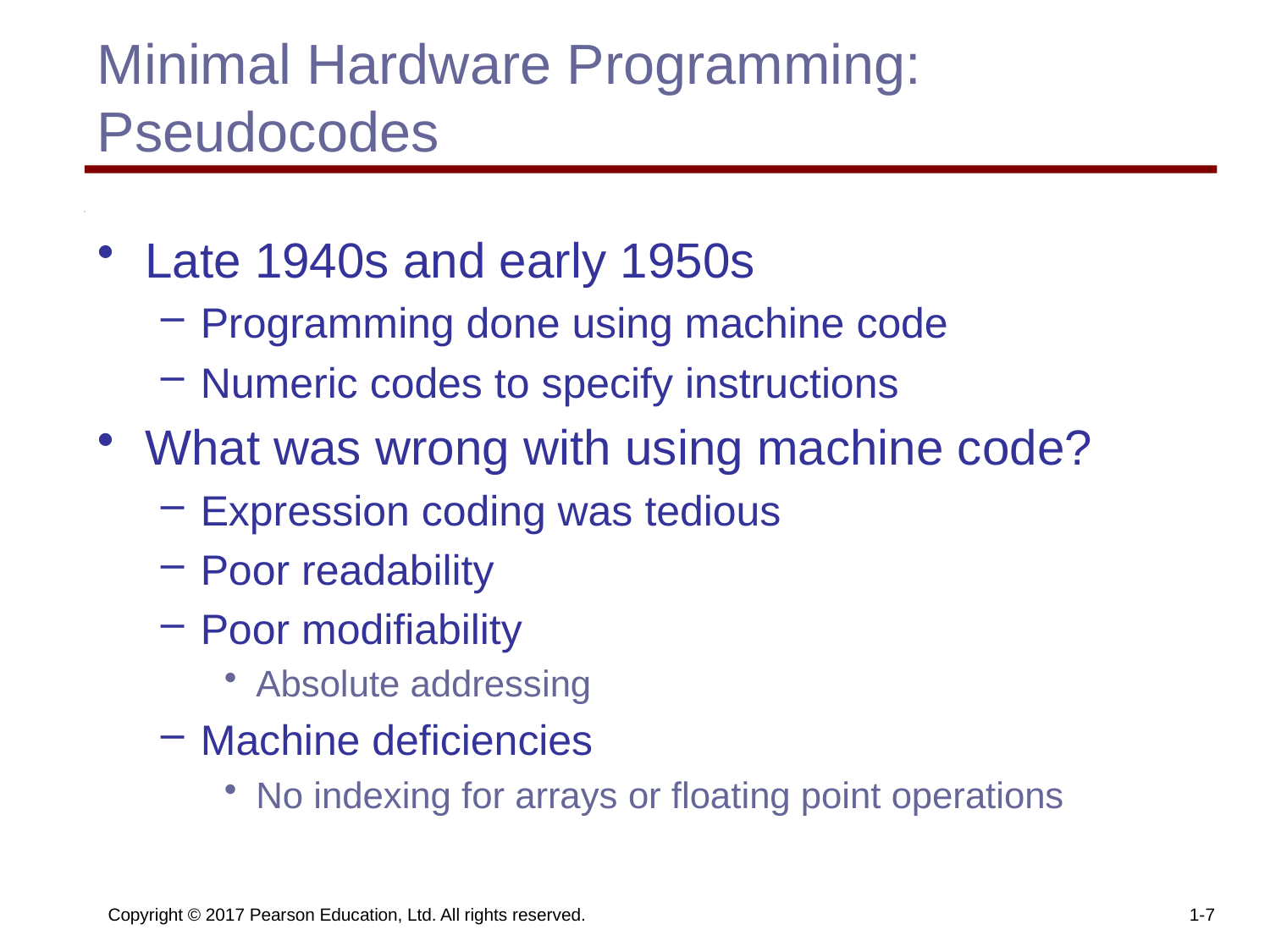

# Minimal Hardware Programming: Pseudocodes
Late 1940s and early 1950s
Programming done using machine code
Numeric codes to specify instructions
What was wrong with using machine code?
Expression coding was tedious
Poor readability
Poor modifiability
Absolute addressing
Machine deficiencies
No indexing for arrays or floating point operations
Copyright © 2017 Pearson Education, Ltd. All rights reserved.
1-7